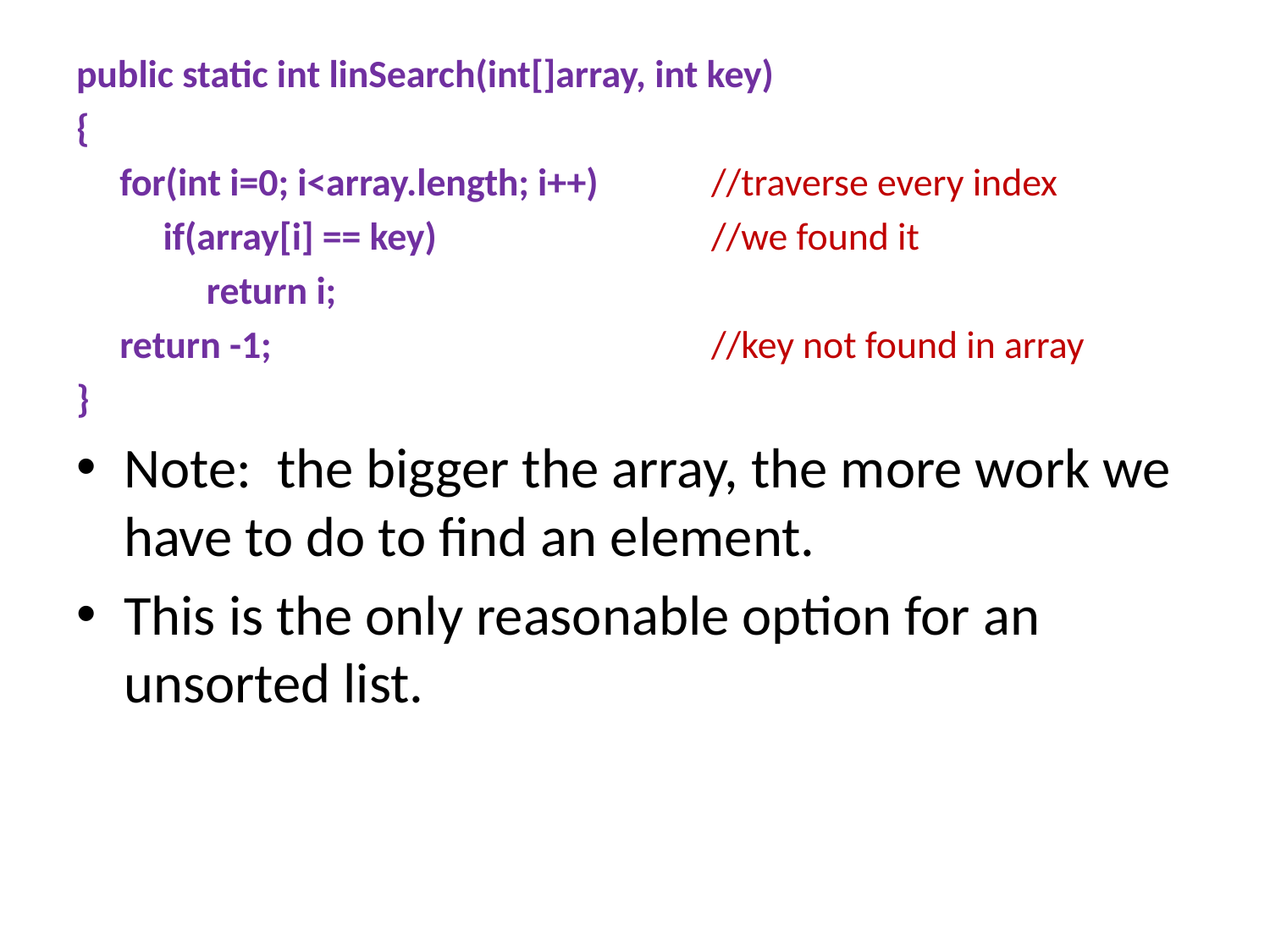

public static int linSearch(int[]array, int key)
{
     for(int i=0; i<array.length; i++)	//traverse every index
          if(array[i] == key)			//we found it
               return i;
     return -1;				//key not found in array
}
Note:  the bigger the array, the more work we have to do to find an element.
This is the only reasonable option for an unsorted list.